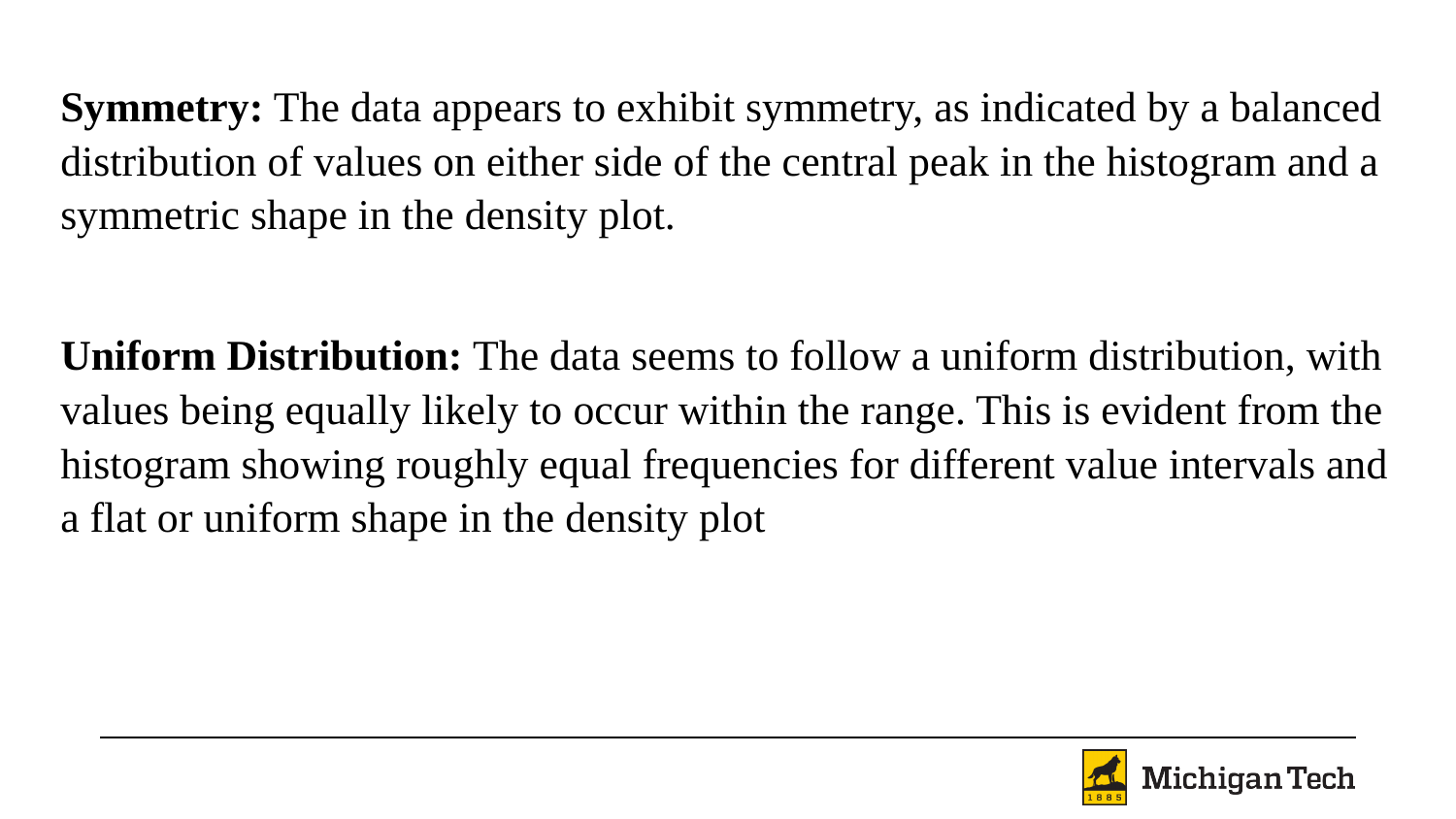

Symmetry: The data appears to exhibit symmetry, as indicated by a balanced distribution of values on either side of the central peak in the histogram and a symmetric shape in the density plot.

Uniform Distribution: The data seems to follow a uniform distribution, with values being equally likely to occur within the range. This is evident from the histogram showing roughly equal frequencies for different value intervals and a flat or uniform shape in the density plot